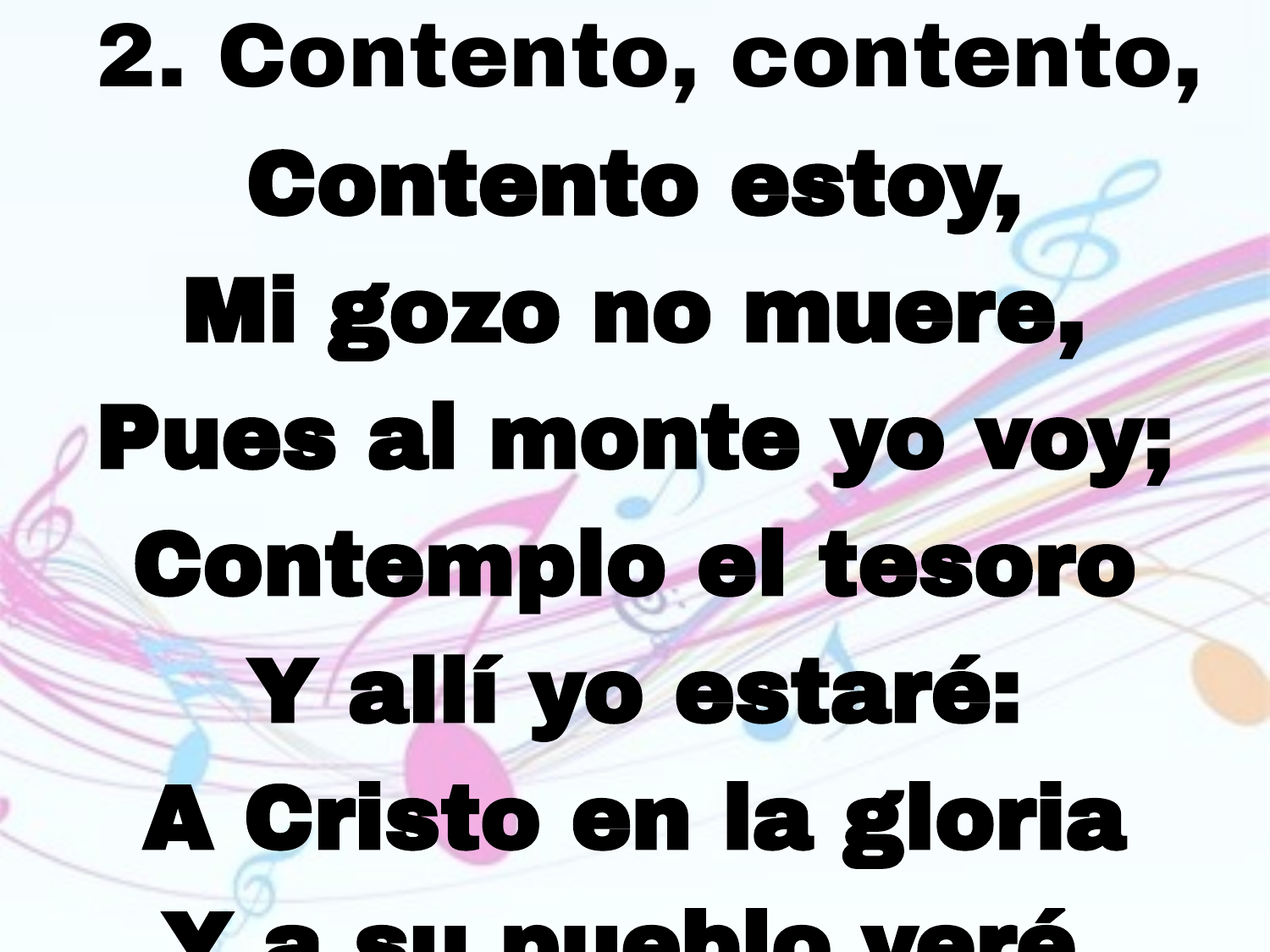

2. Contento, contento,
Contento estoy,
Mi gozo no muere,
Pues al monte yo voy;
Contemplo el tesoro
Y allí yo estaré:
A Cristo en la gloria
Y a su pueblo veré.